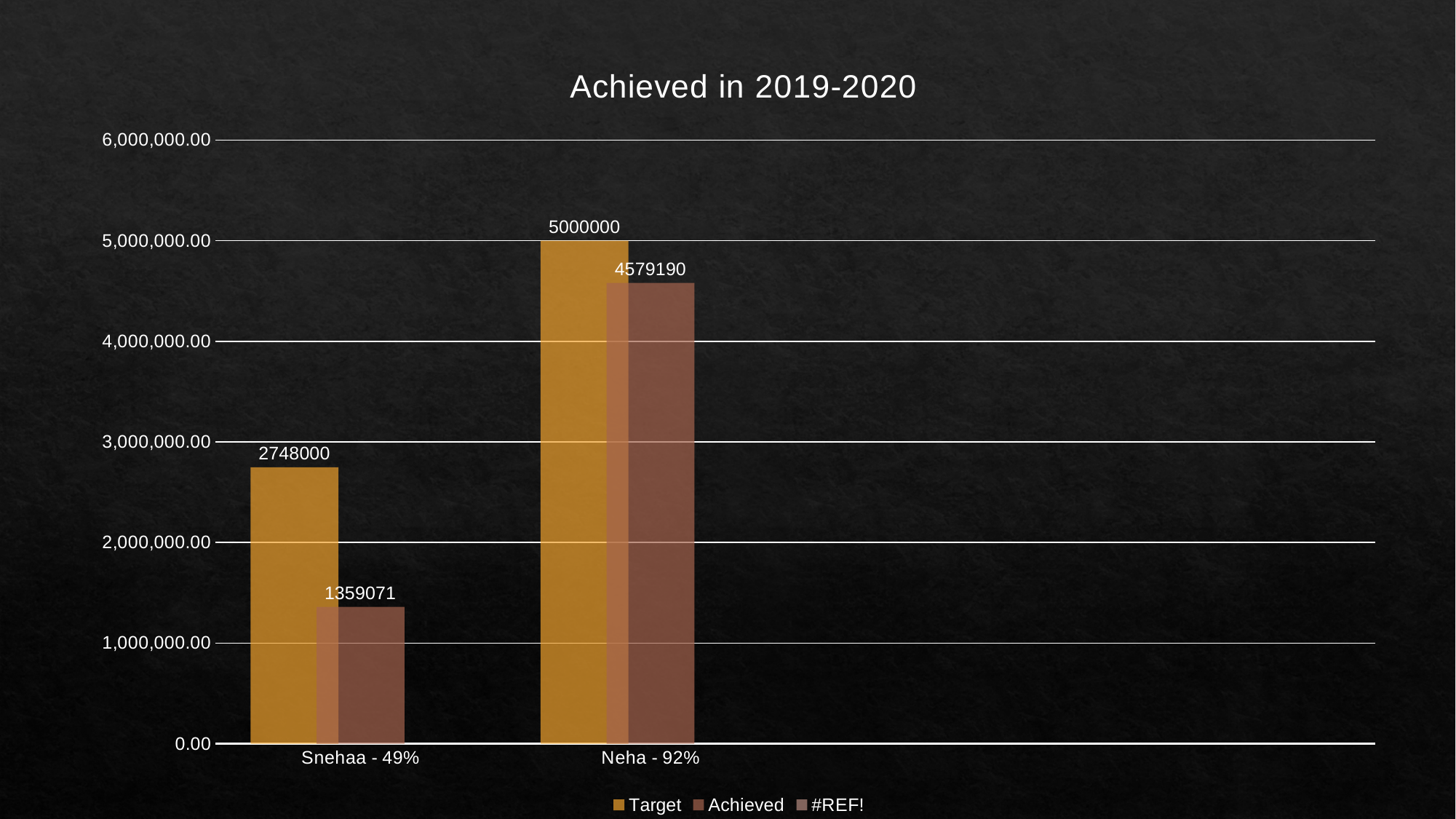

### Chart:  Achieved in 2019-2020

| Category | Target | Achieved | #REF! |
|---|---|---|---|
| Snehaa - 49% | 2748000.0 | 1359071.0 | None |
| Neha - 92% | 5000000.0 | 4579190.0 | None |